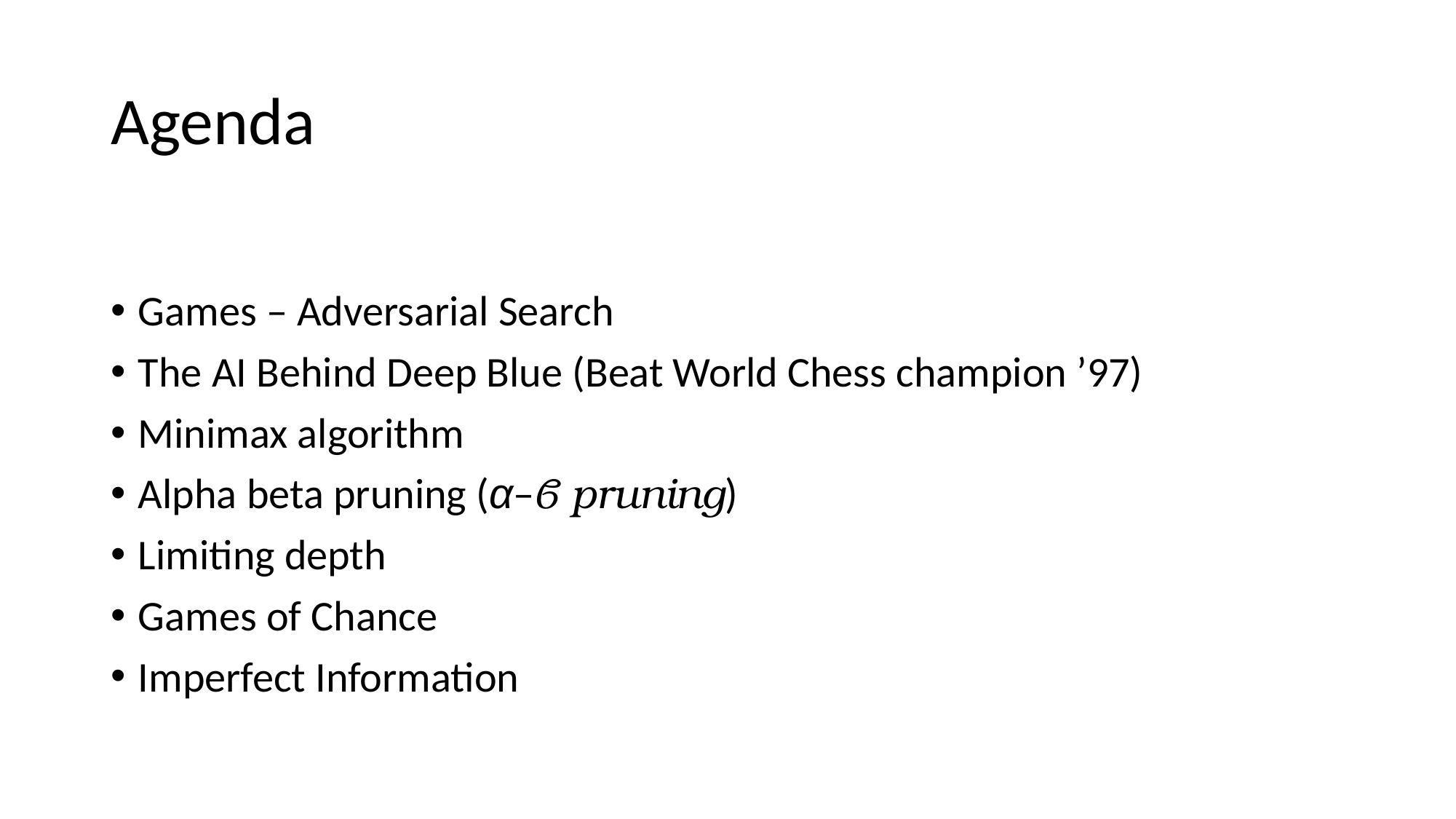

# Agenda

Games – Adversarial Search
The AI Behind Deep Blue (Beat World Chess champion ’97)
Minimax algorithm
Alpha beta pruning (α–β pruning)
Limiting depth
Games of Chance
Imperfect Information